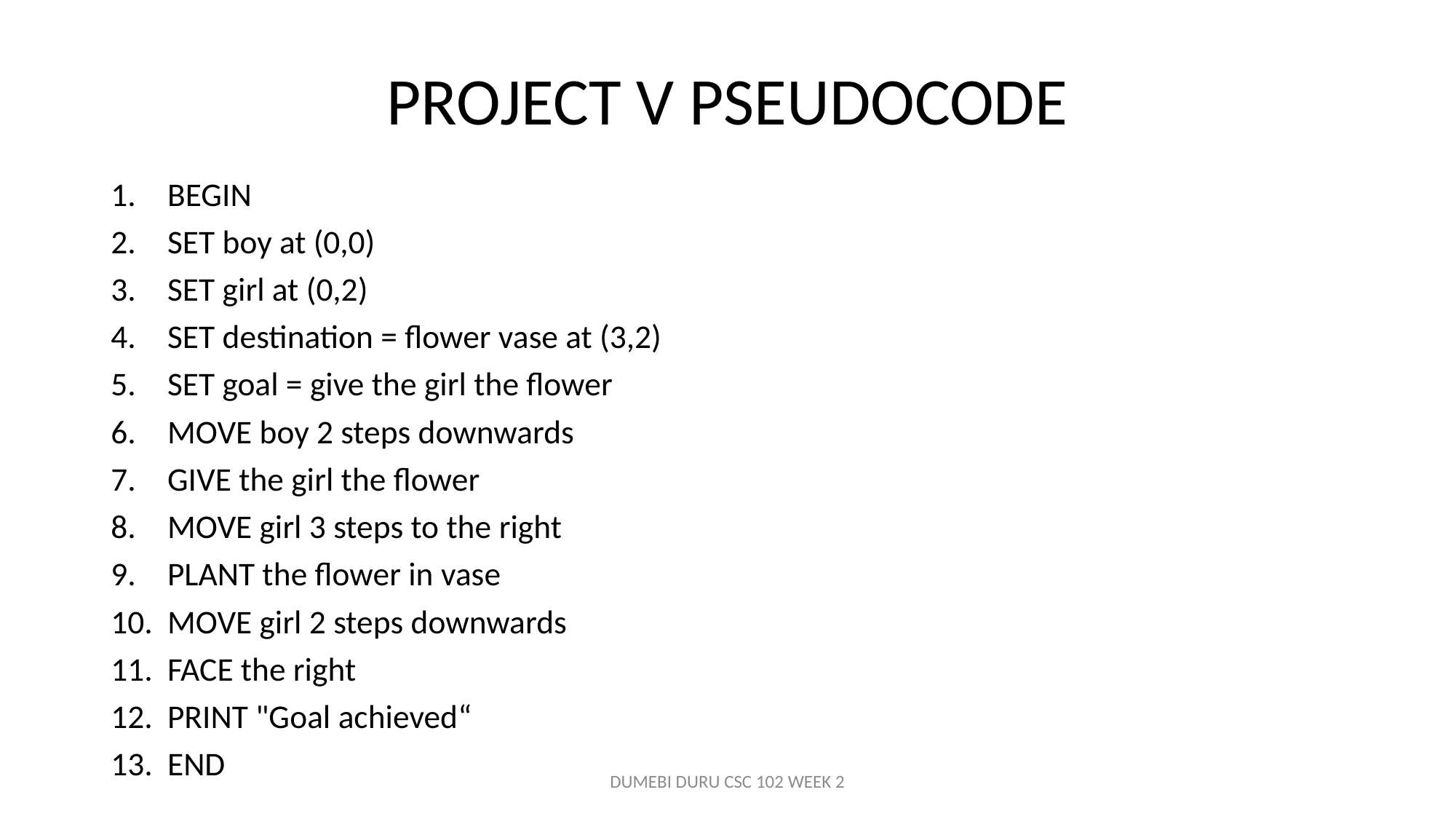

# PROJECT V PSEUDOCODE
BEGIN
SET boy at (0,0)
SET girl at (0,2)
SET destination = flower vase at (3,2)
SET goal = give the girl the flower
MOVE boy 2 steps downwards
GIVE the girl the flower
MOVE girl 3 steps to the right
PLANT the flower in vase
MOVE girl 2 steps downwards
FACE the right
PRINT "Goal achieved“
END
DUMEBI DURU CSC 102 WEEK 2